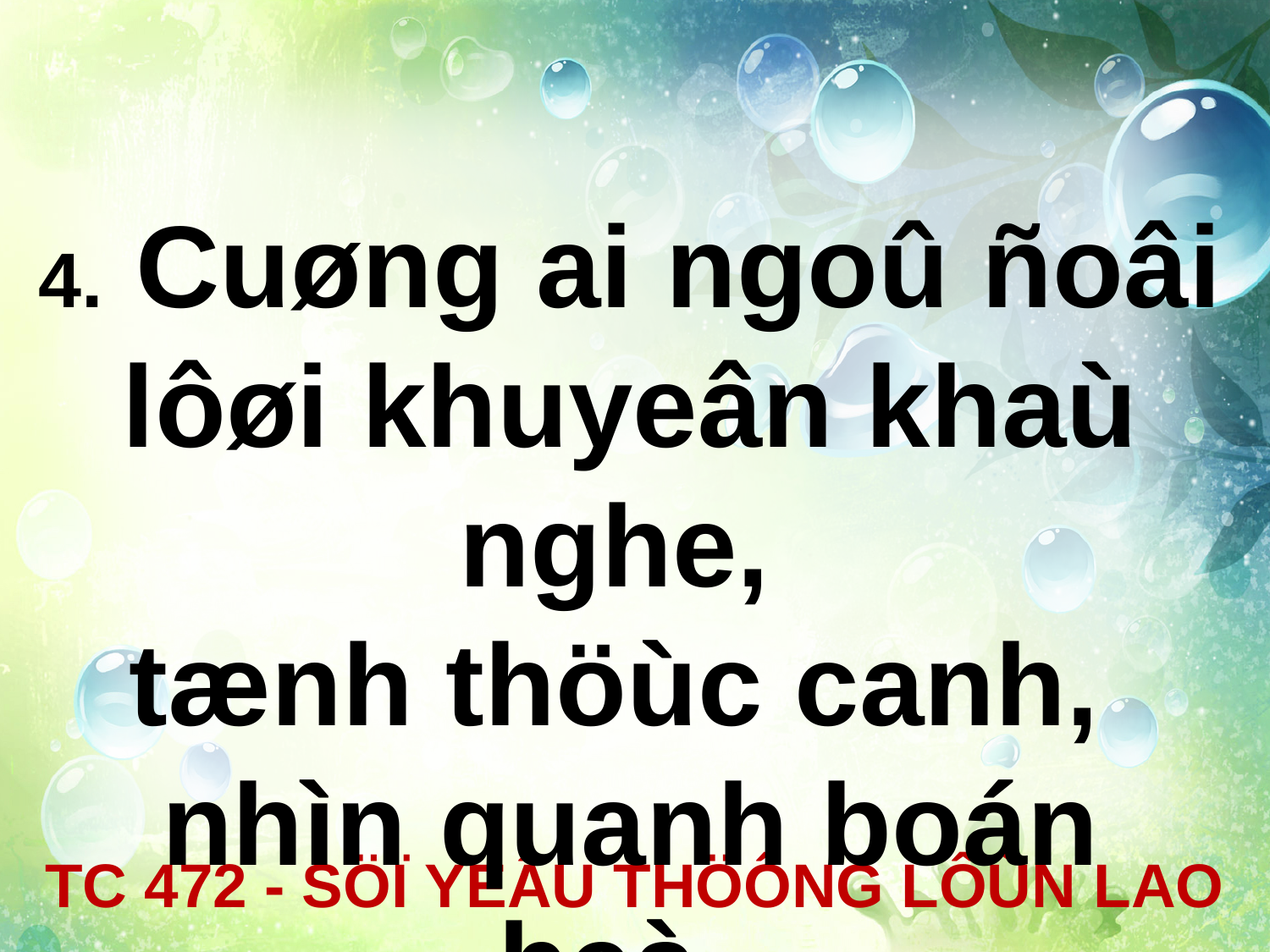

4. Cuøng ai ngoû ñoâi lôøi khuyeân khaù nghe,
tænh thöùc canh,
nhìn quanh boán beà.
TC 472 - SÖÏ YEÂU THÖÔNG LÔÙN LAO